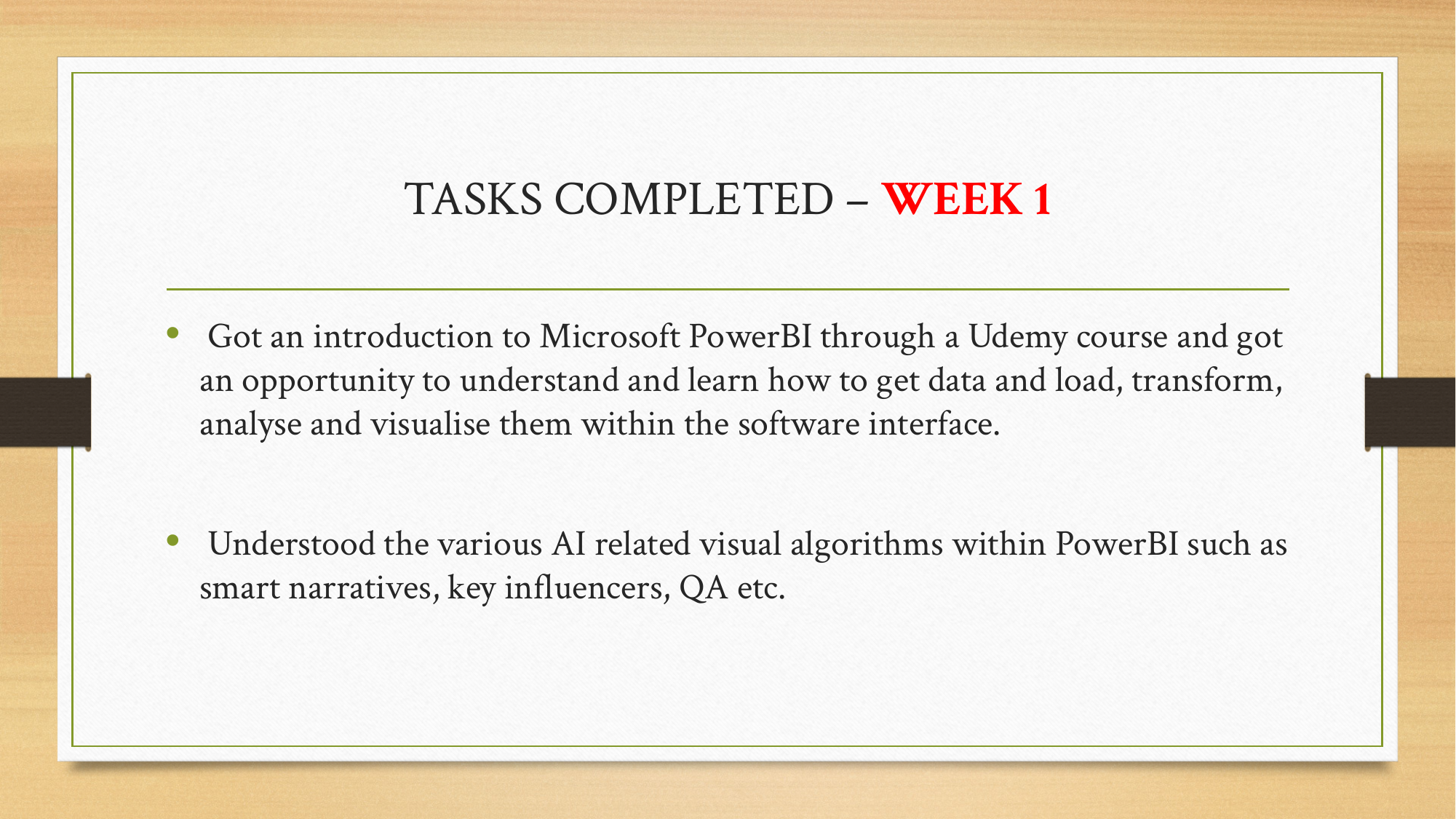

# TASKS COMPLETED – WEEK 1
 Got an introduction to Microsoft PowerBI through a Udemy course and got an opportunity to understand and learn how to get data and load, transform, analyse and visualise them within the software interface.

 Understood the various AI related visual algorithms within PowerBI such as smart narratives, key influencers, QA etc.